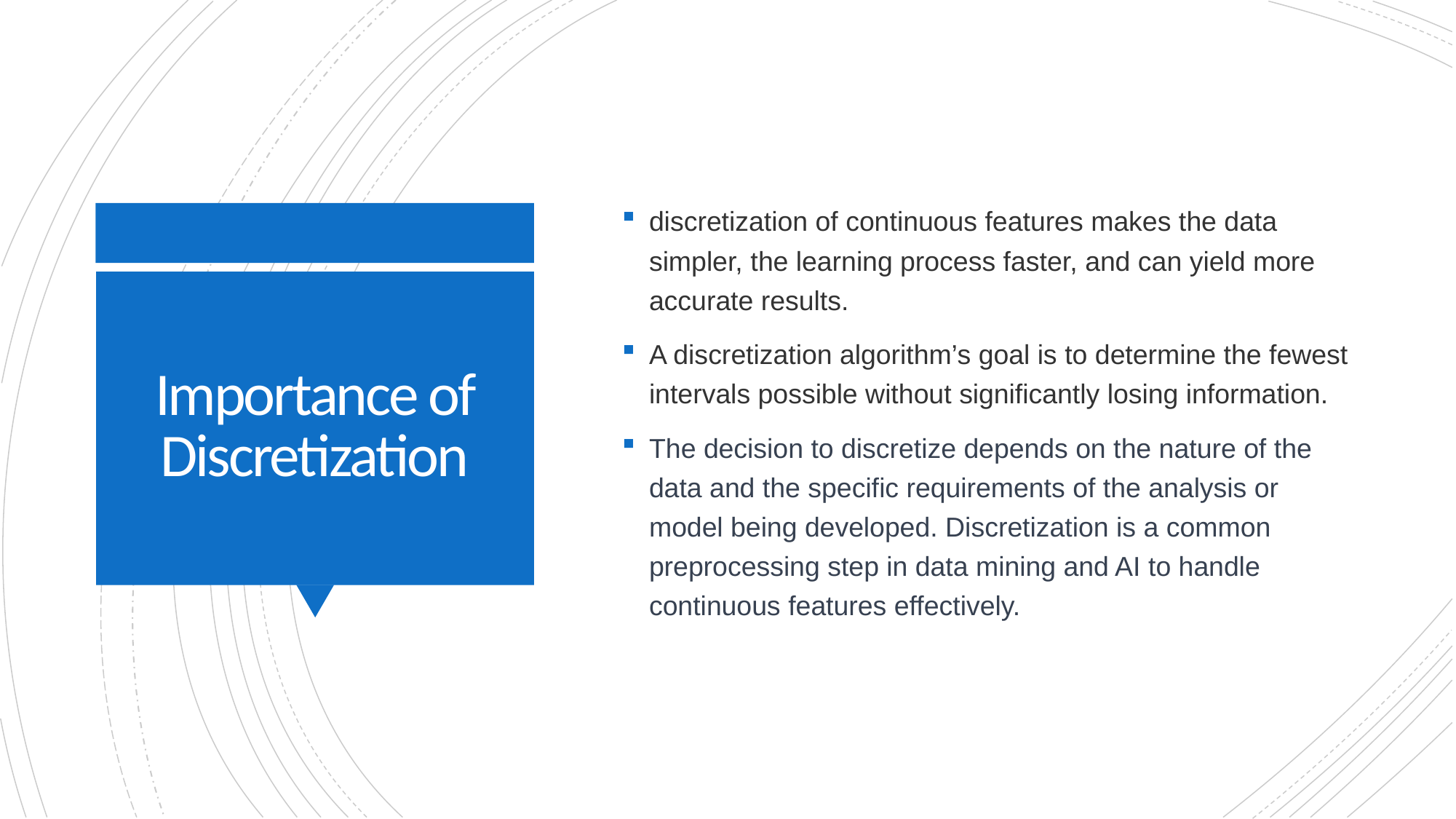

discretization of continuous features makes the data simpler, the learning process faster, and can yield more accurate results.
A discretization algorithm’s goal is to determine the fewest intervals possible without significantly losing information.
The decision to discretize depends on the nature of the data and the specific requirements of the analysis or model being developed. Discretization is a common preprocessing step in data mining and AI to handle continuous features effectively.
# Importance of Discretization